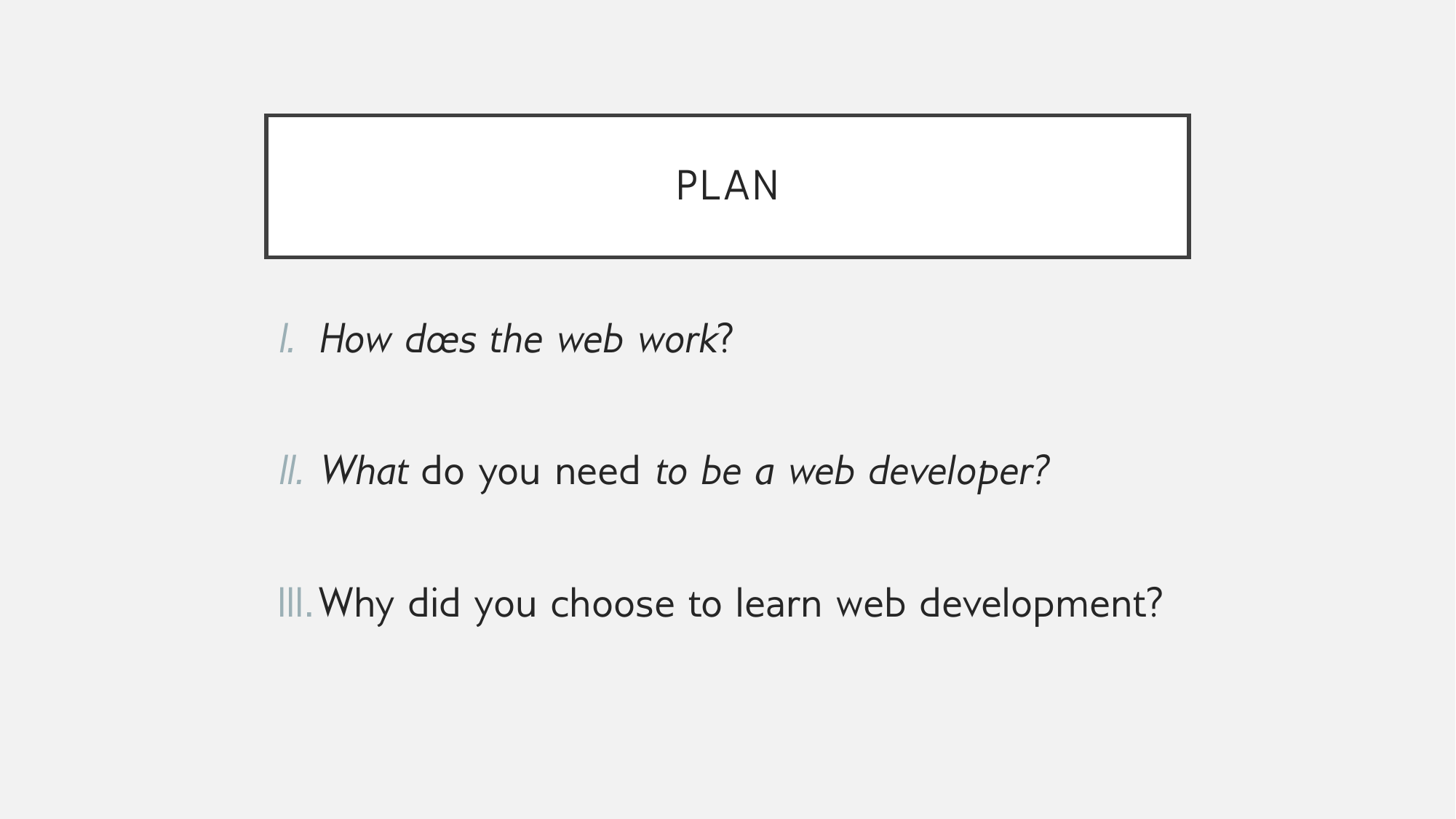

# plan
How does the web work?

What do you need to be a web developer?

Why did you choose to learn web development?